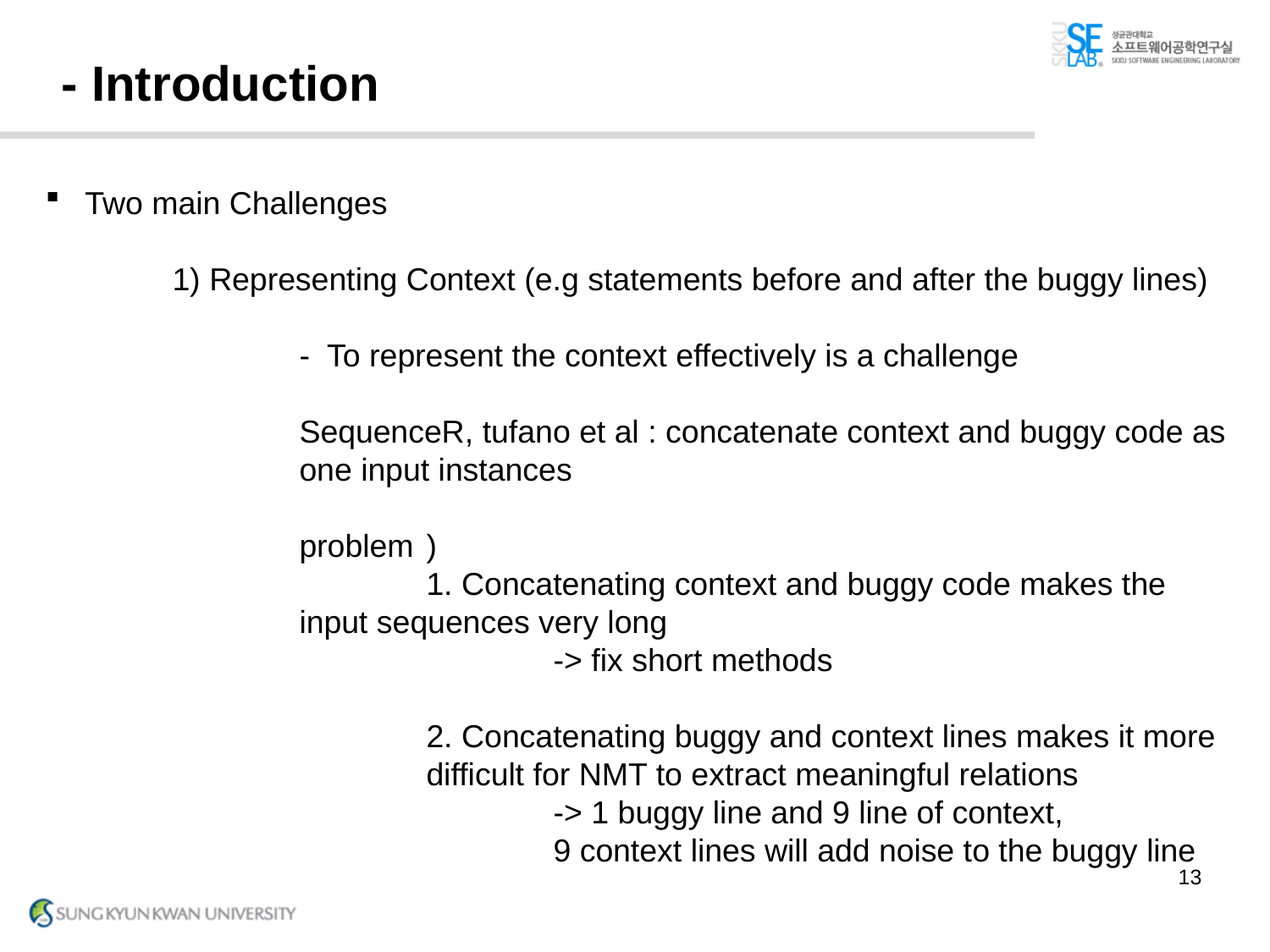

# - Introduction
Two main Challenges

	1) Representing Context (e.g statements before and after the buggy lines)

		-  To represent the context effectively is a challenge

		SequenceR, tufano et al : concatenate context and buggy code as 		one input instances

		problem	)
			1. Concatenating context and buggy code makes the 			input sequences very long
				-> fix short methods

			2. Concatenating buggy and context lines makes it more 			difficult for NMT to extract meaningful relations
				-> 1 buggy line and 9 line of context,
				9 context lines will add noise to the buggy line

13